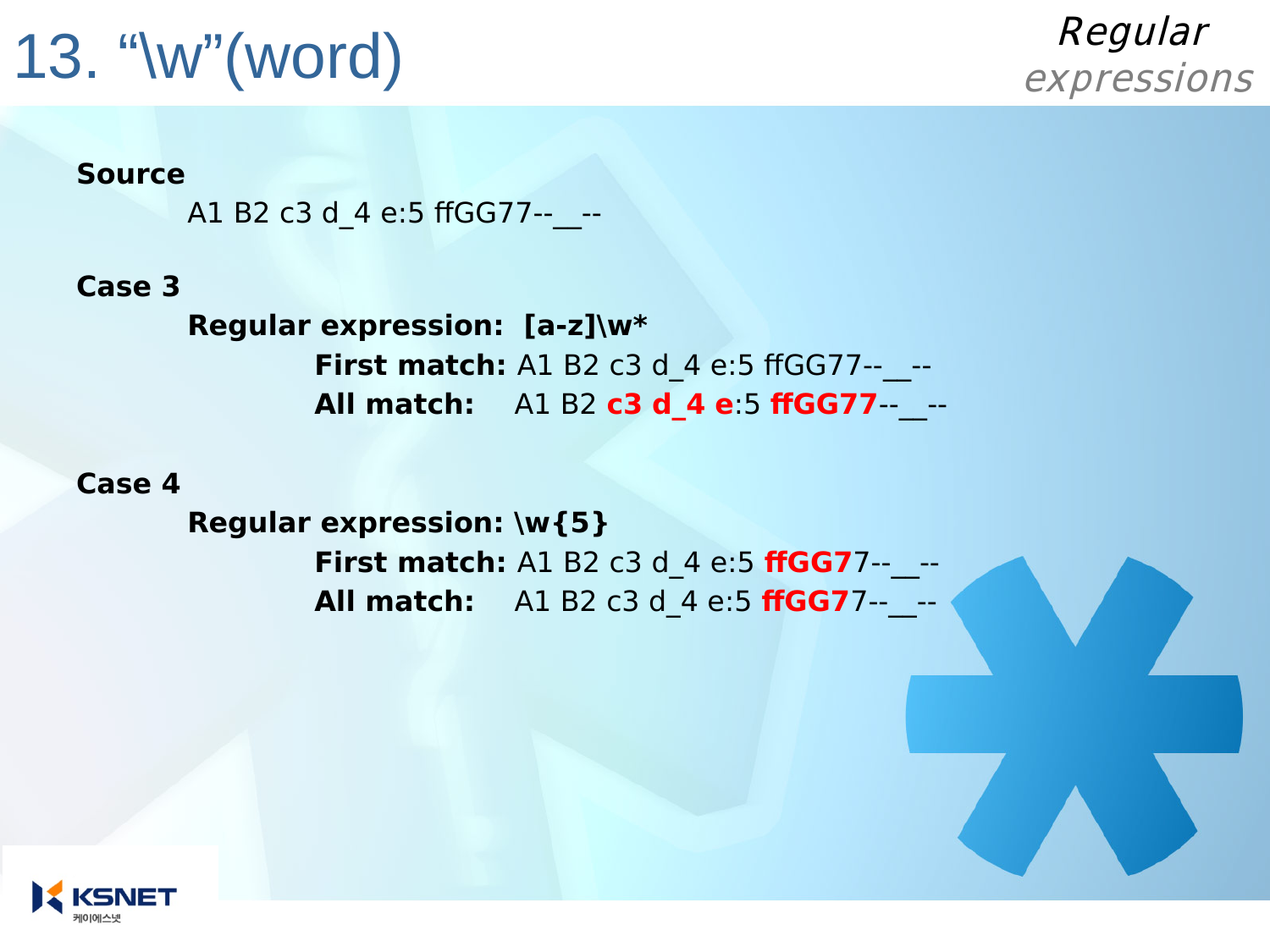

# 13. “\w”(word)

Source
		A1 B2 c3 d_4 e:5 ffGG77--__--
Case 3
		Regular expression:  [a-z]\w*
			First match: A1 B2 c3 d_4 e:5 ffGG77--__--
			All match:    A1 B2 c3 d_4 e:5 ffGG77--__--

Case 4
		Regular expression: \w{5}
			First match: A1 B2 c3 d_4 e:5 ffGG77--__--
			All match:    A1 B2 c3 d_4 e:5 ffGG77--__--